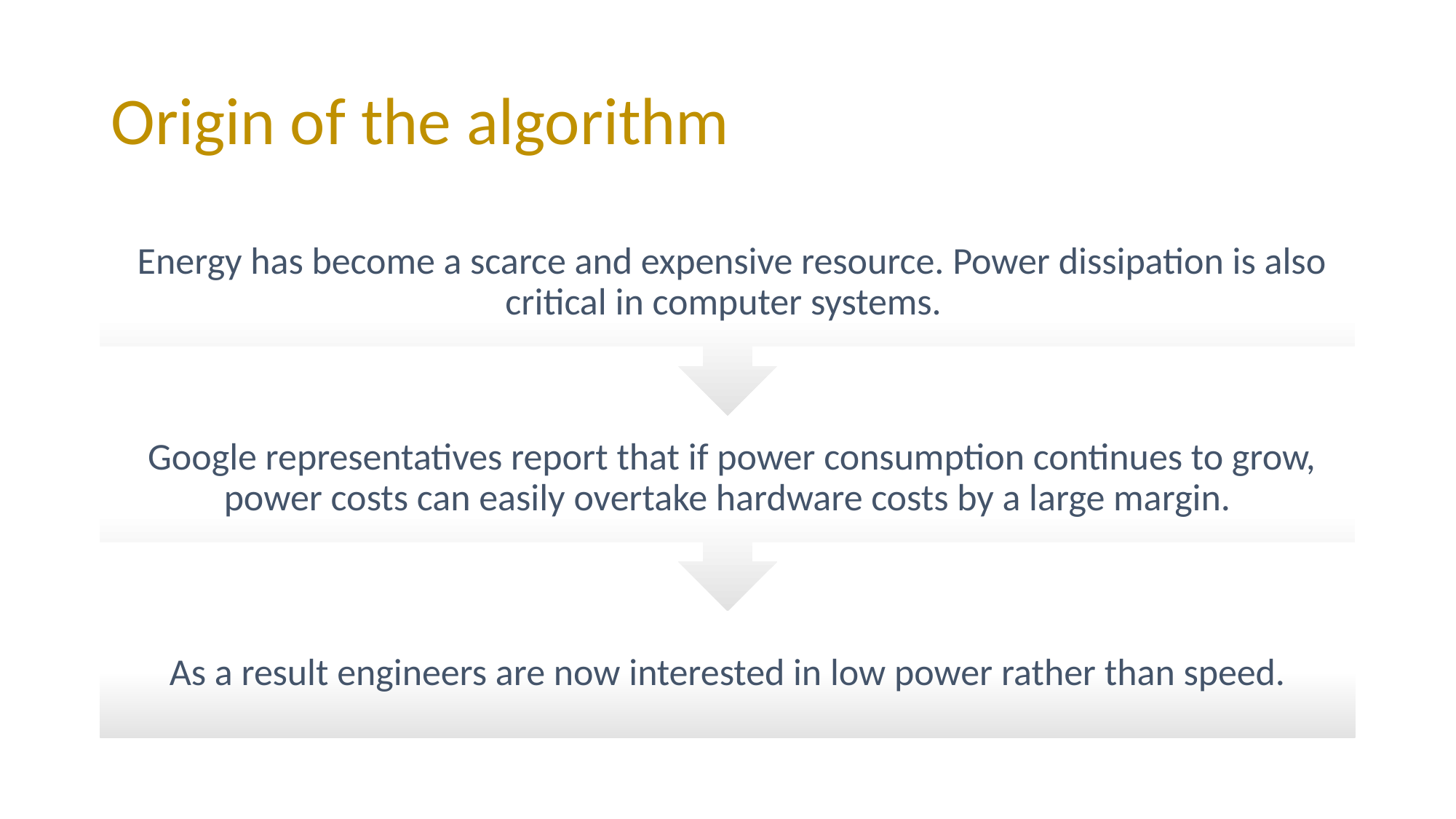

# Origin of the algorithm
As a result engineers are now interested in low power rather than speed.
 Google representatives report that if power consumption continues to grow, power costs can easily overtake hardware costs by a large margin.
 Energy has become a scarce and expensive resource. Power dissipation is also critical in computer systems.